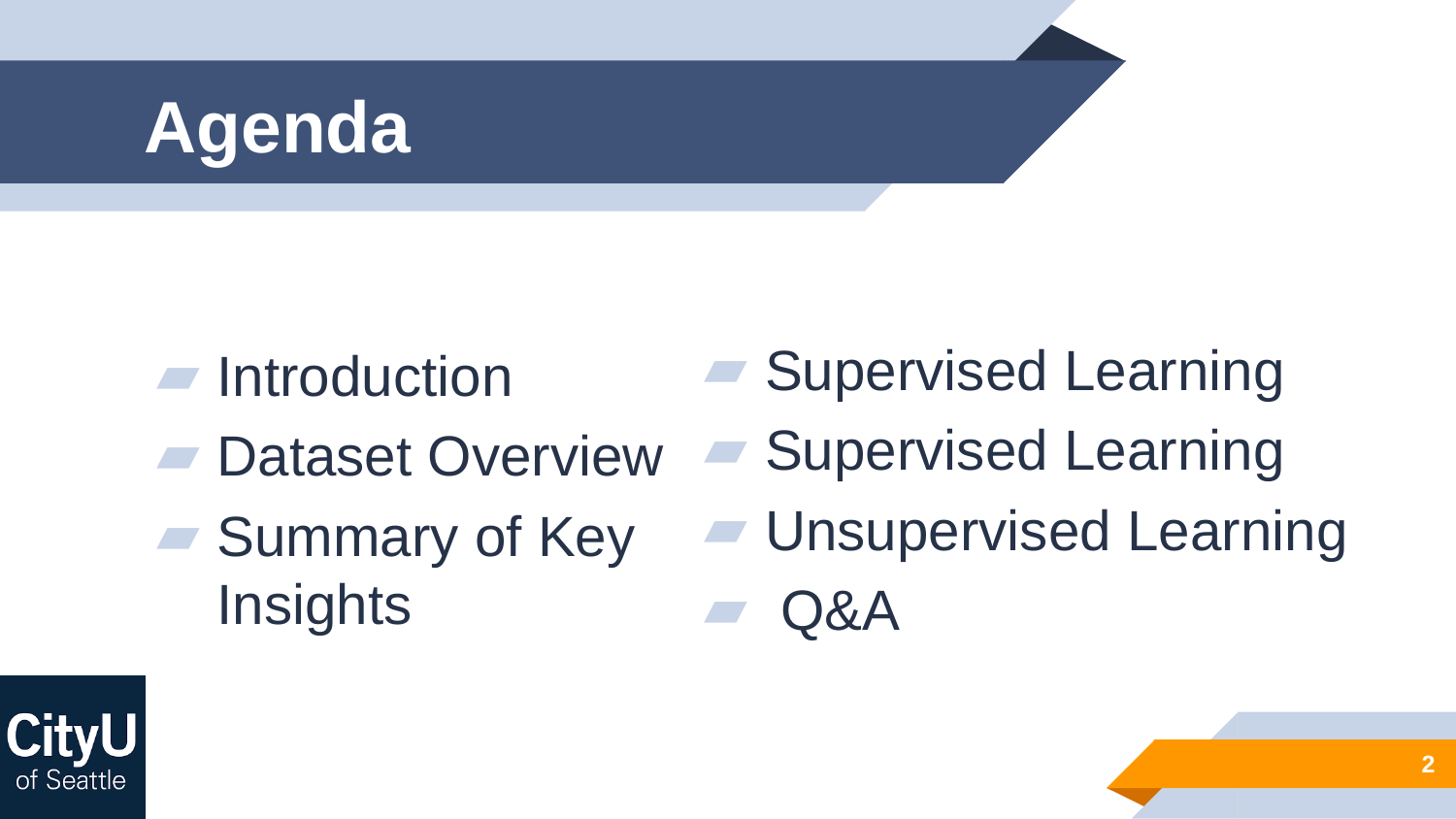

# Agenda
Introduction
Dataset Overview
Summary of Key Insights
Supervised Learning
Supervised Learning
Unsupervised Learning
 Q&A
2